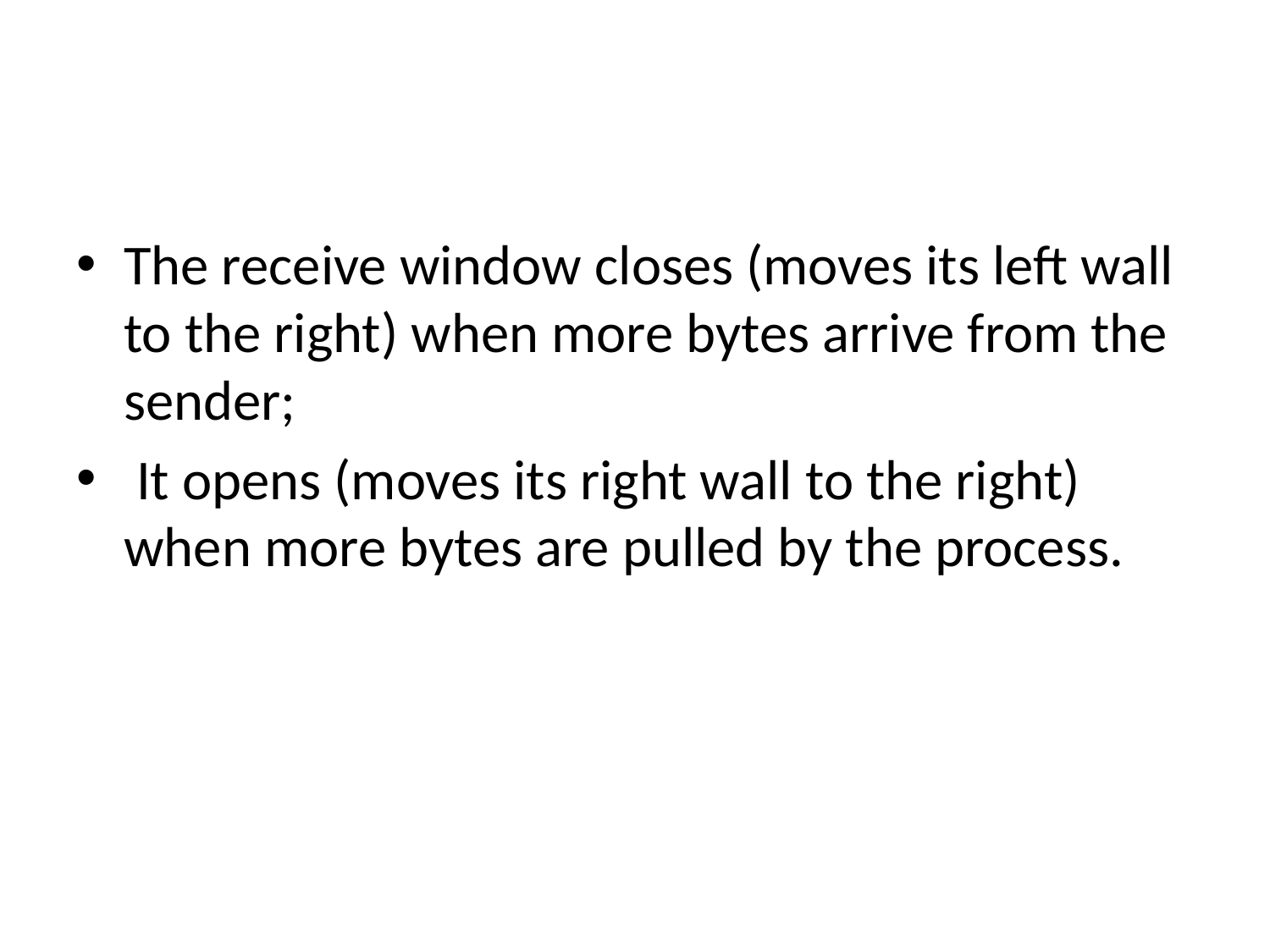

The receive window closes (moves its left wall to the right) when more bytes arrive from the sender;
 It opens (moves its right wall to the right) when more bytes are pulled by the process.